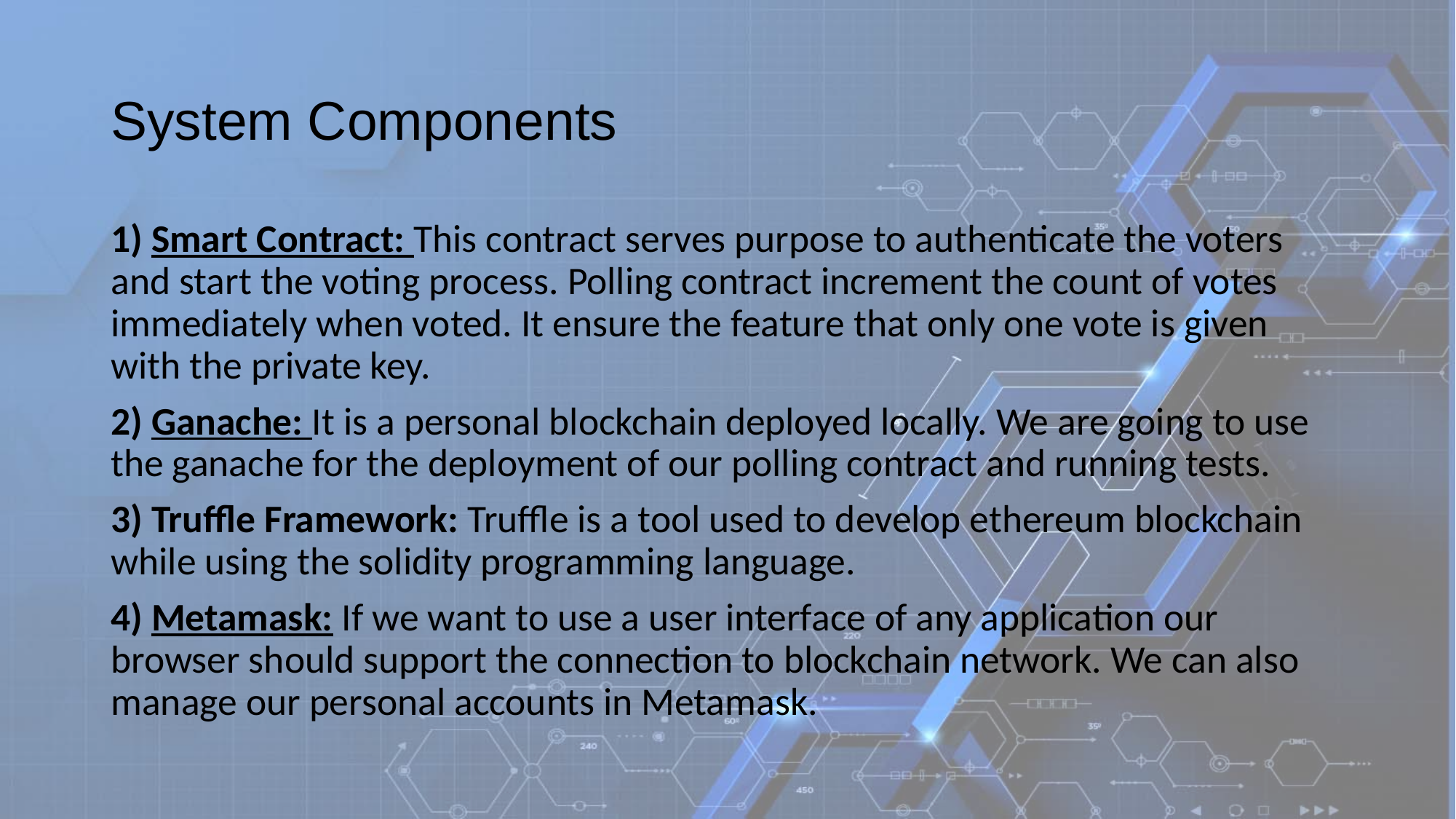

# System Components
1) Smart Contract: This contract serves purpose to authenticate the voters and start the voting process. Polling contract increment the count of votes immediately when voted. It ensure the feature that only one vote is given with the private key.
2) Ganache: It is a personal blockchain deployed locally. We are going to use the ganache for the deployment of our polling contract and running tests.
3) Truffle Framework: Truffle is a tool used to develop ethereum blockchain while using the solidity programming language.
4) Metamask: If we want to use a user interface of any application our browser should support the connection to blockchain network. We can also manage our personal accounts in Metamask.